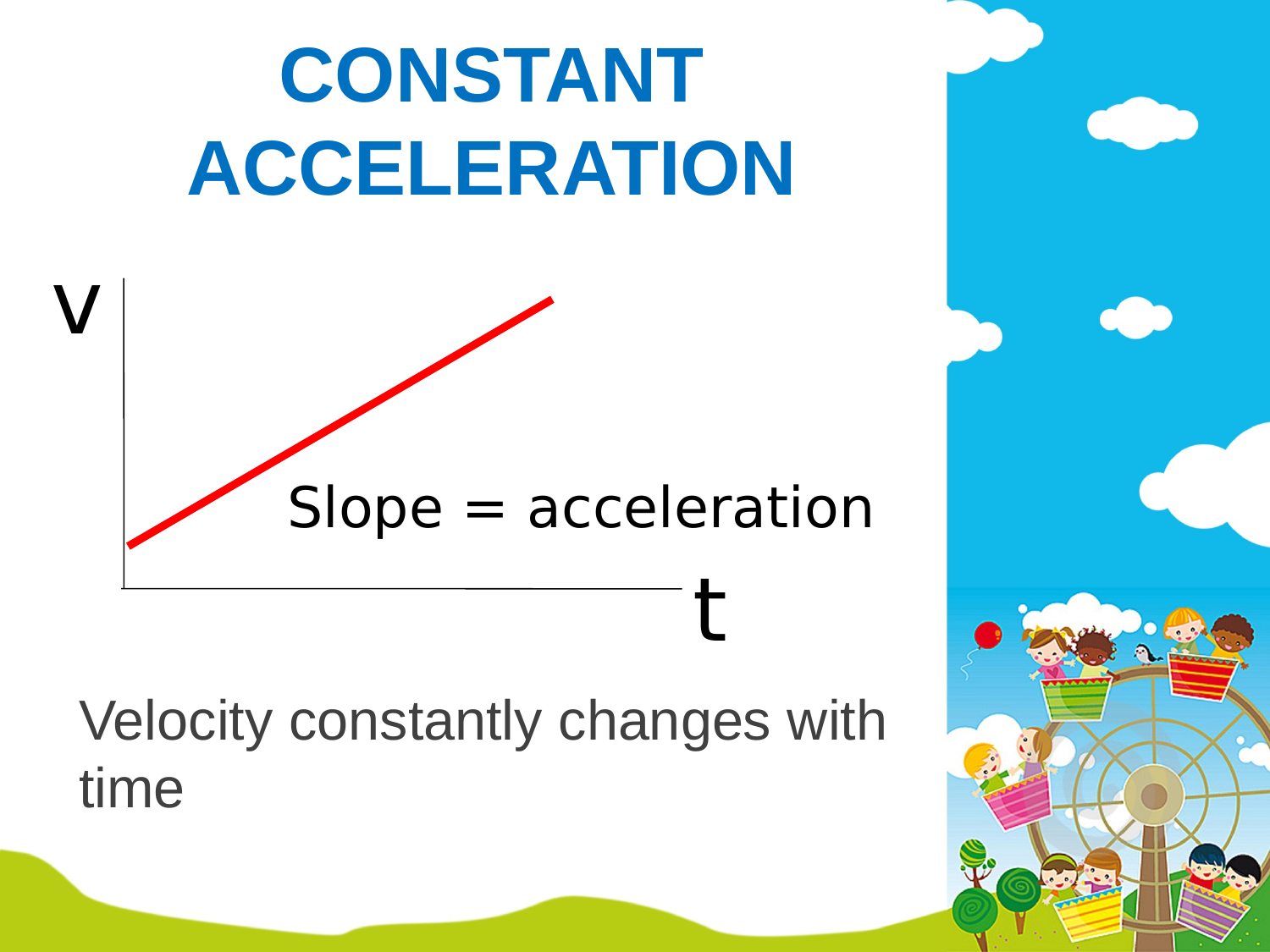

# CONSTANT ACCELERATION
v

Slope = acceleration
t

Velocity constantly changes with time